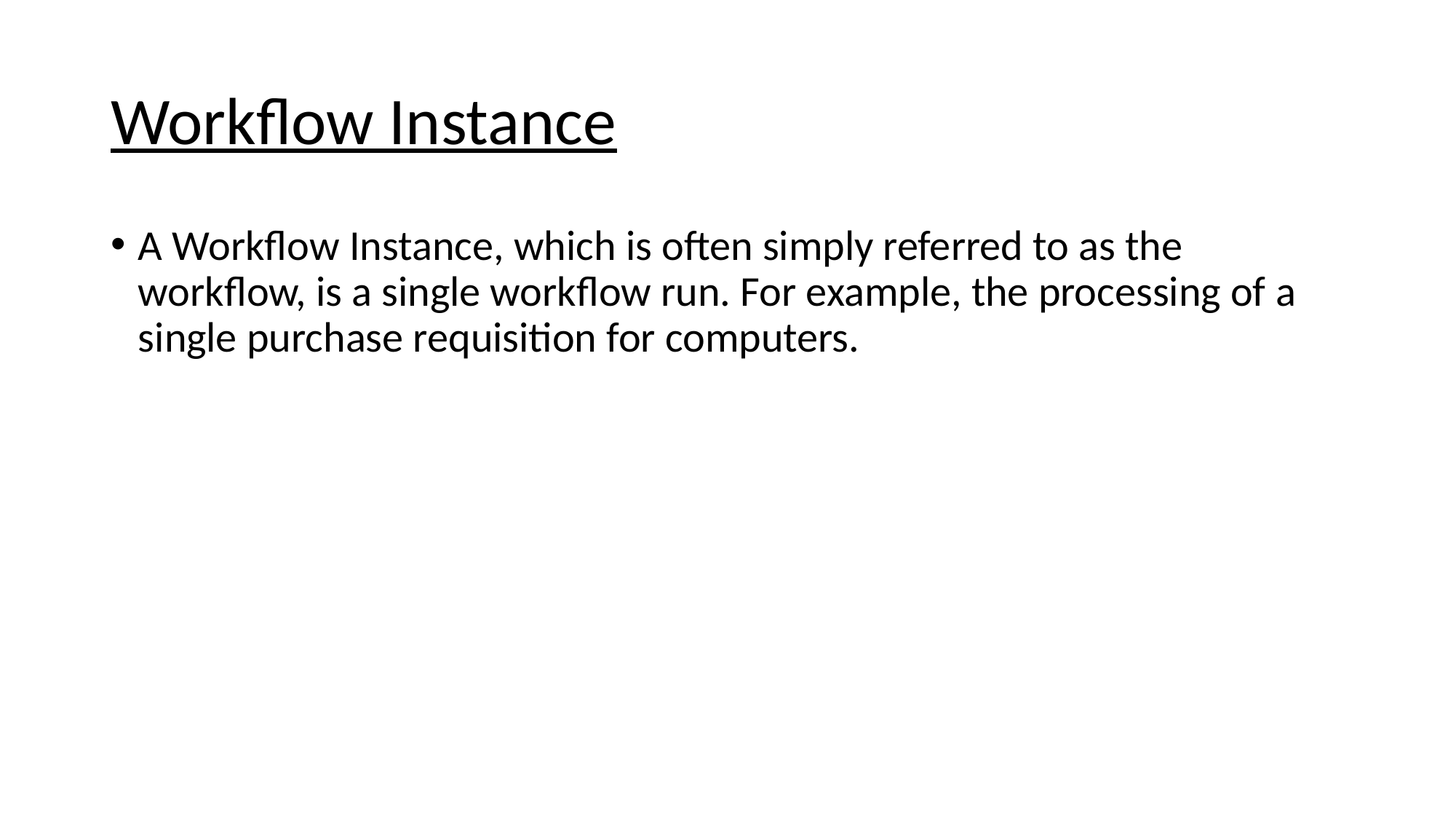

# Workflow Instance
A Workflow Instance, which is often simply referred to as the workflow, is a single workflow run. For example, the processing of a single purchase requisition for computers.